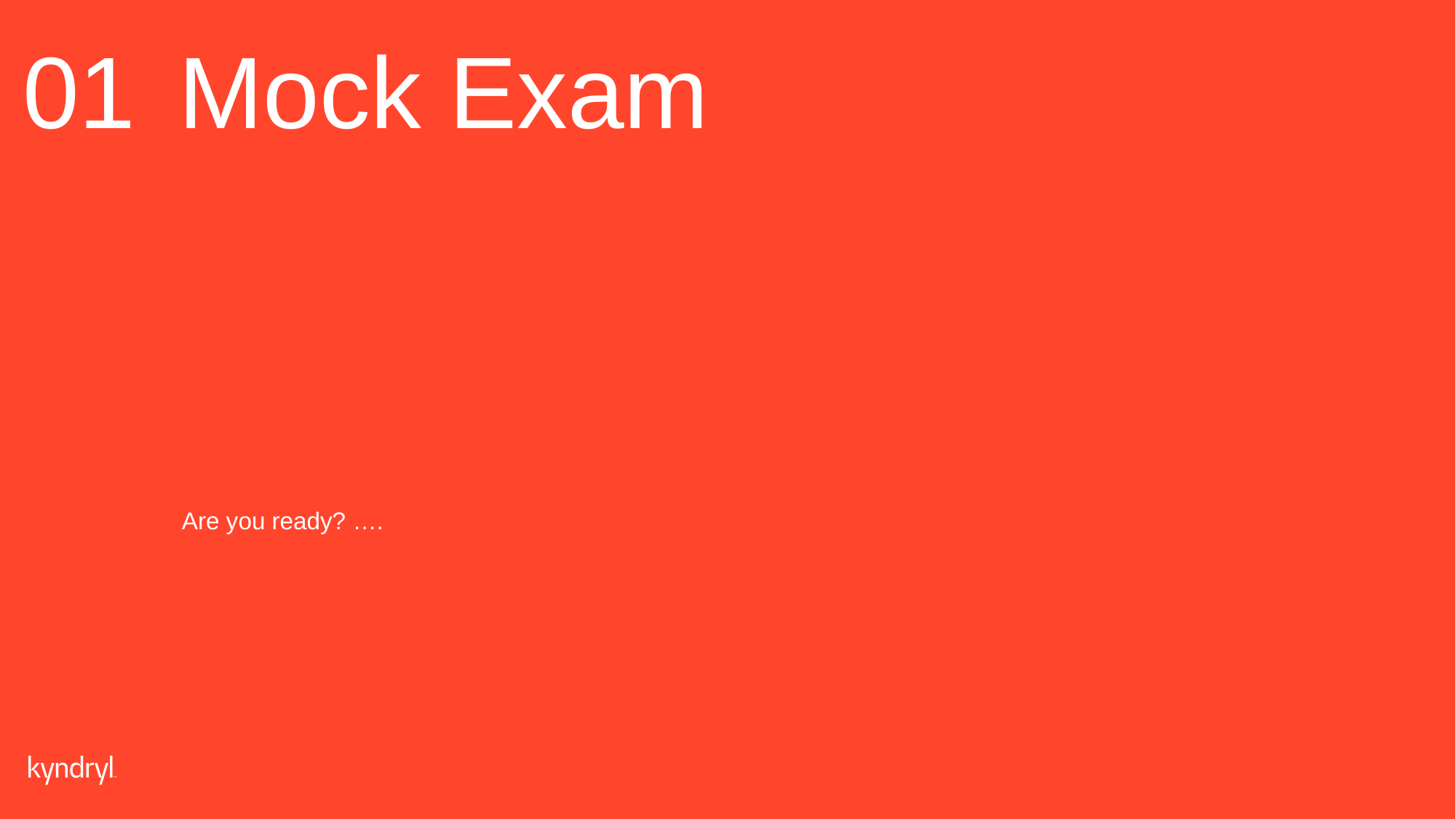

01
Mock Exam
Are you ready? ….